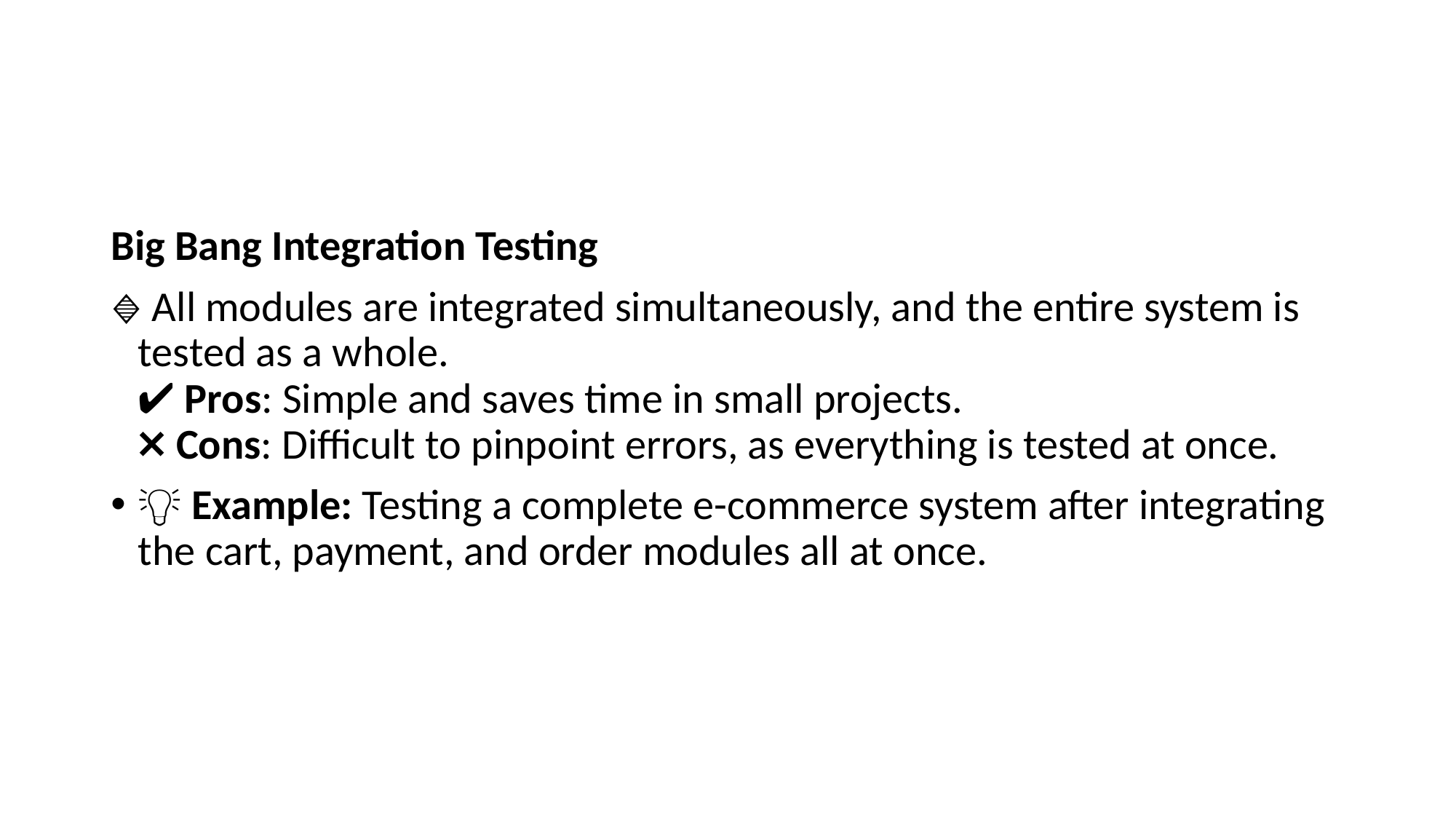

#
Big Bang Integration Testing
🔹 All modules are integrated simultaneously, and the entire system is tested as a whole.
✔️ Pros: Simple and saves time in small projects.
❌ Cons: Difficult to pinpoint errors, as everything is tested at once.
💡 Example: Testing a complete e-commerce system after integrating the cart, payment, and order modules all at once.